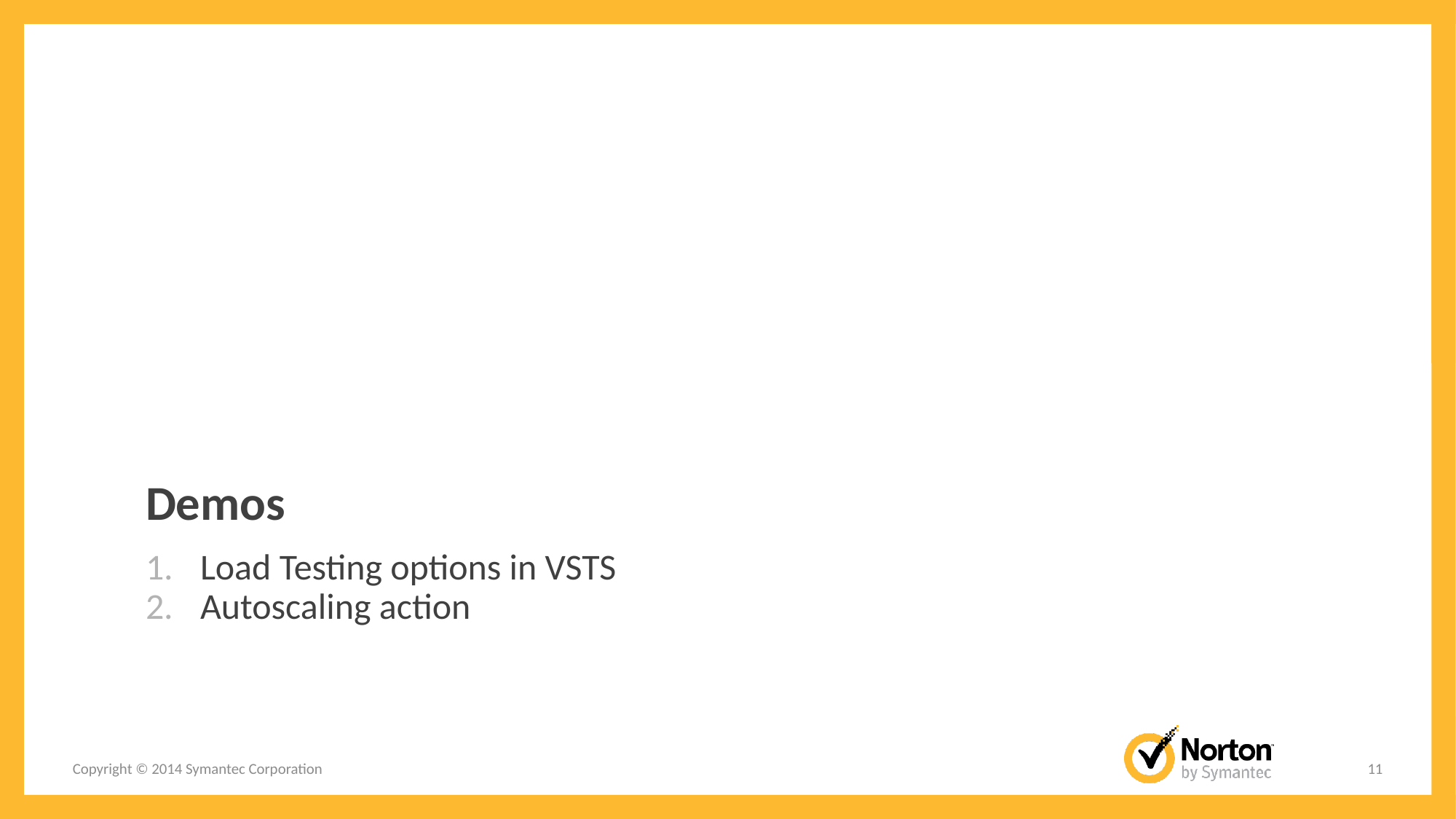

# Demos
Load Testing options in VSTS
Autoscaling action
Copyright © 2014 Symantec Corporation
11